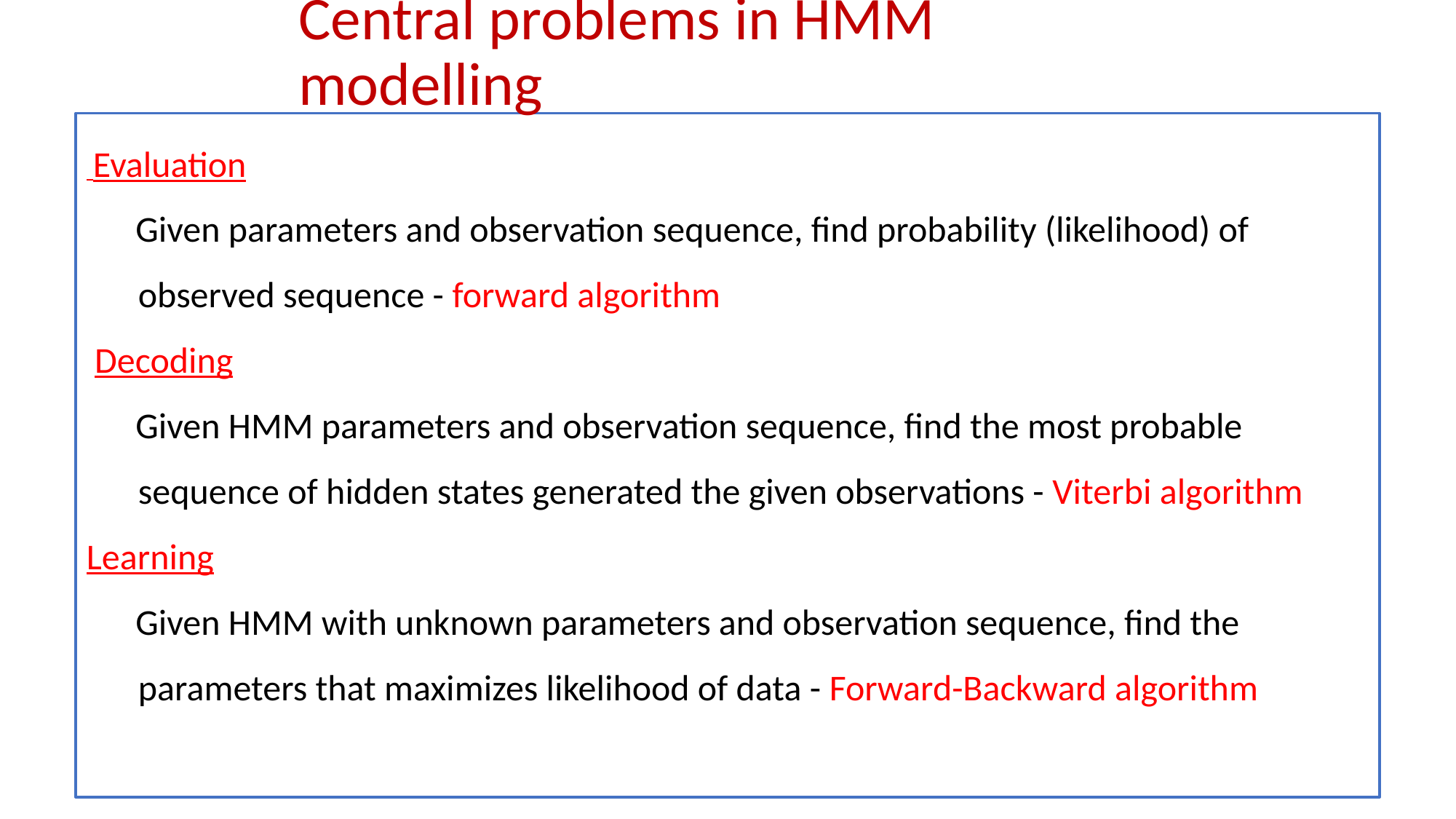

# Central problems in HMM modelling
 Evaluation
      Given parameters and observation sequence, find probability (likelihood) of observed sequence - forward algorithm
 Decoding
      Given HMM parameters and observation sequence, find the most probable sequence of hidden states generated the given observations - Viterbi algorithm
Learning
      Given HMM with unknown parameters and observation sequence, find the parameters that maximizes likelihood of data - Forward-Backward algorithm